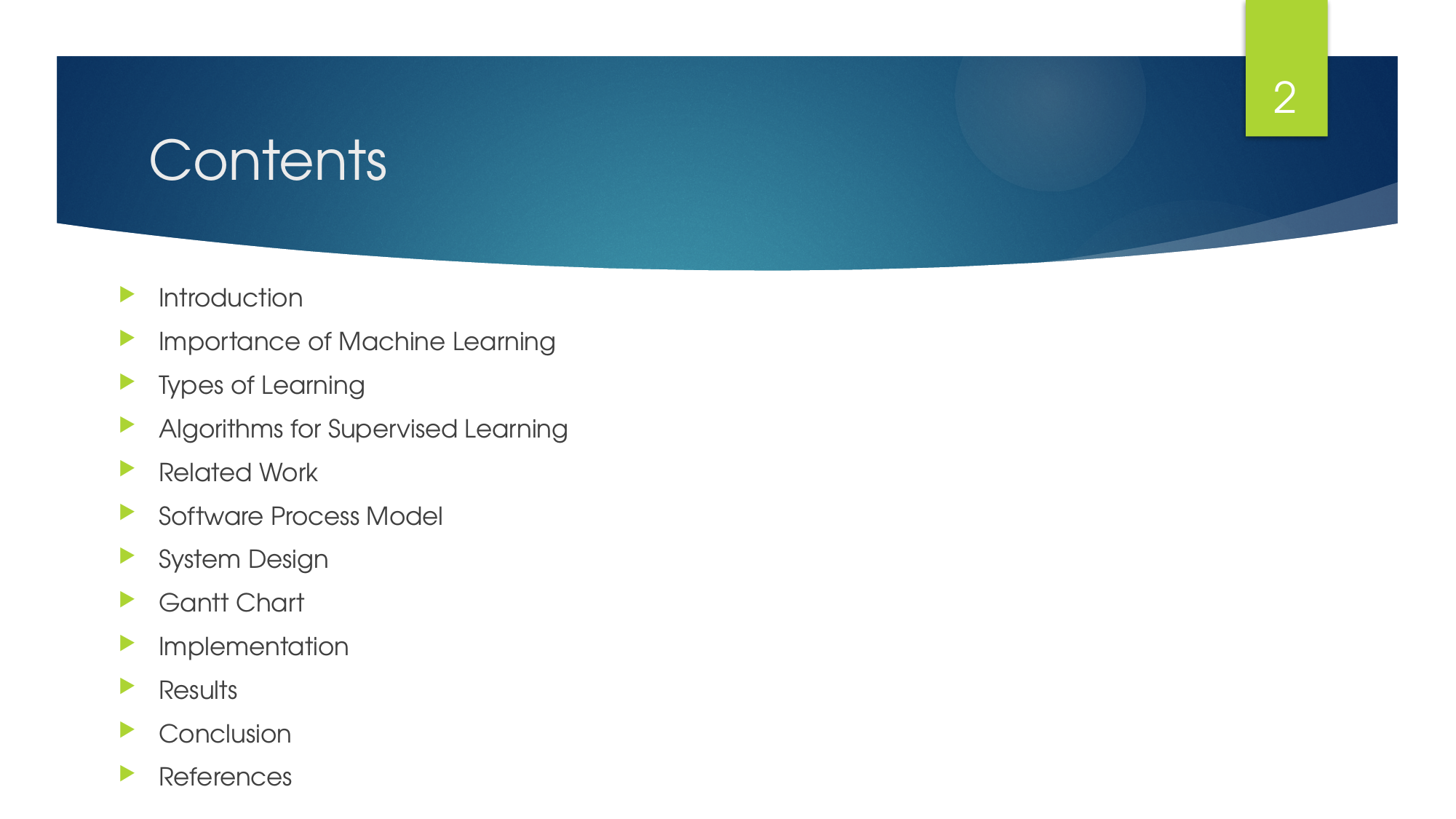

2
# Contents
Introduction
Importance of Machine Learning
Types of Learning
Algorithms for Supervised Learning
Related Work
Software Process Model
System Design
Gantt Chart
Implementation
Results
Conclusion
References